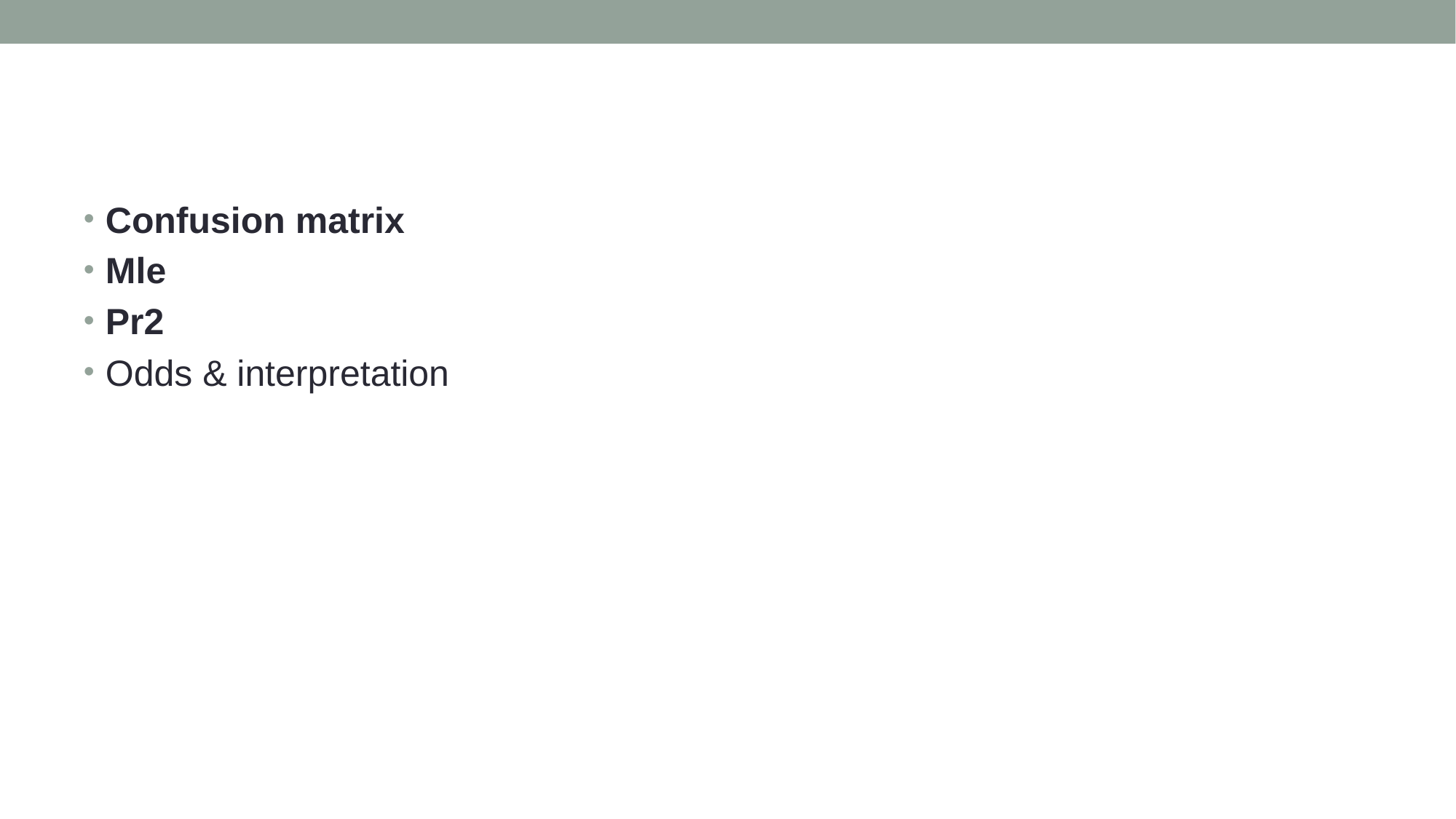

#
Confusion matrix
Mle
Pr2
Odds & interpretation